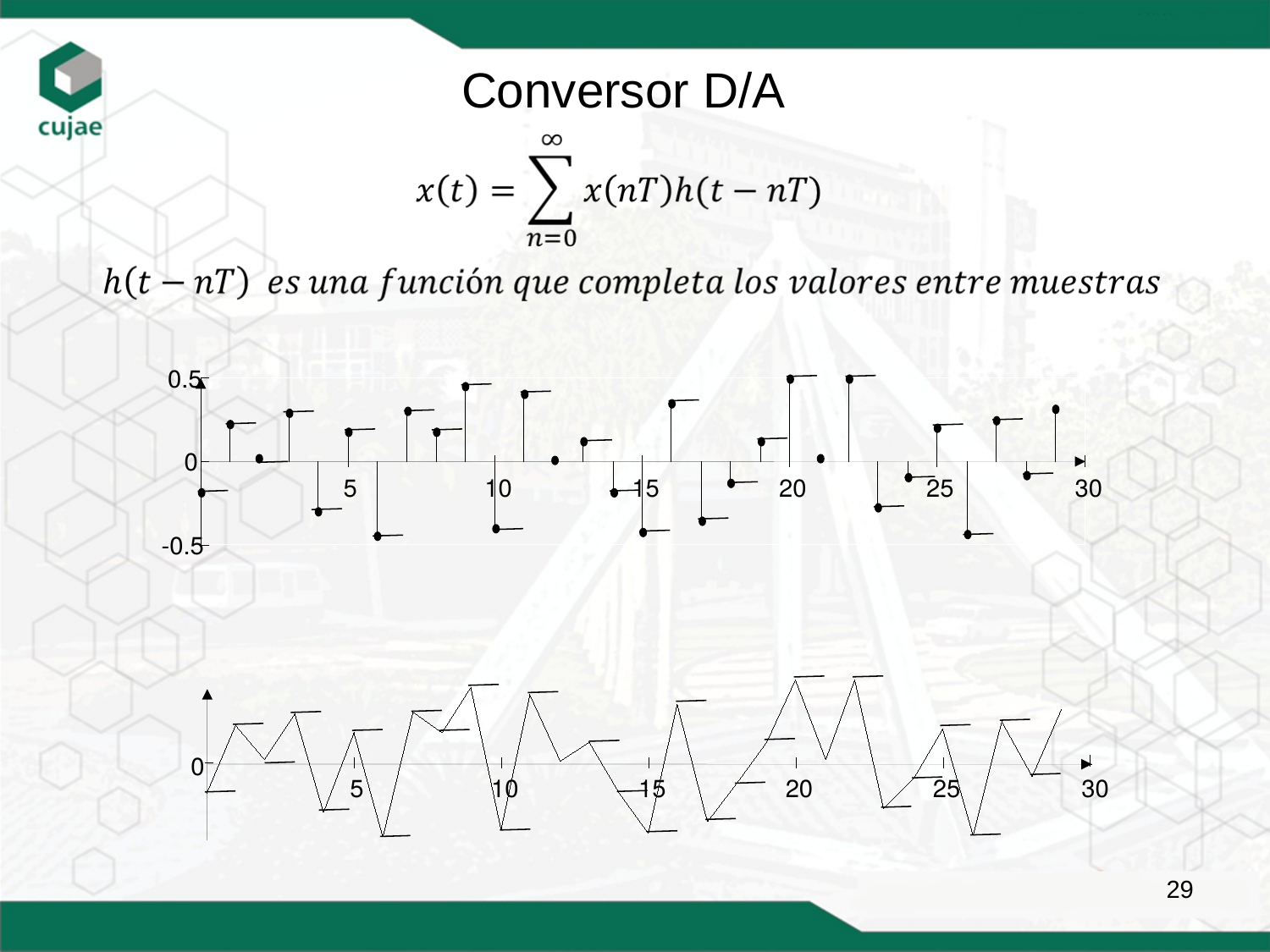

Conversor D/A

0.5

0

5
10
15
20
25
30

-0.5

0

5
10
15
20
25
30

29